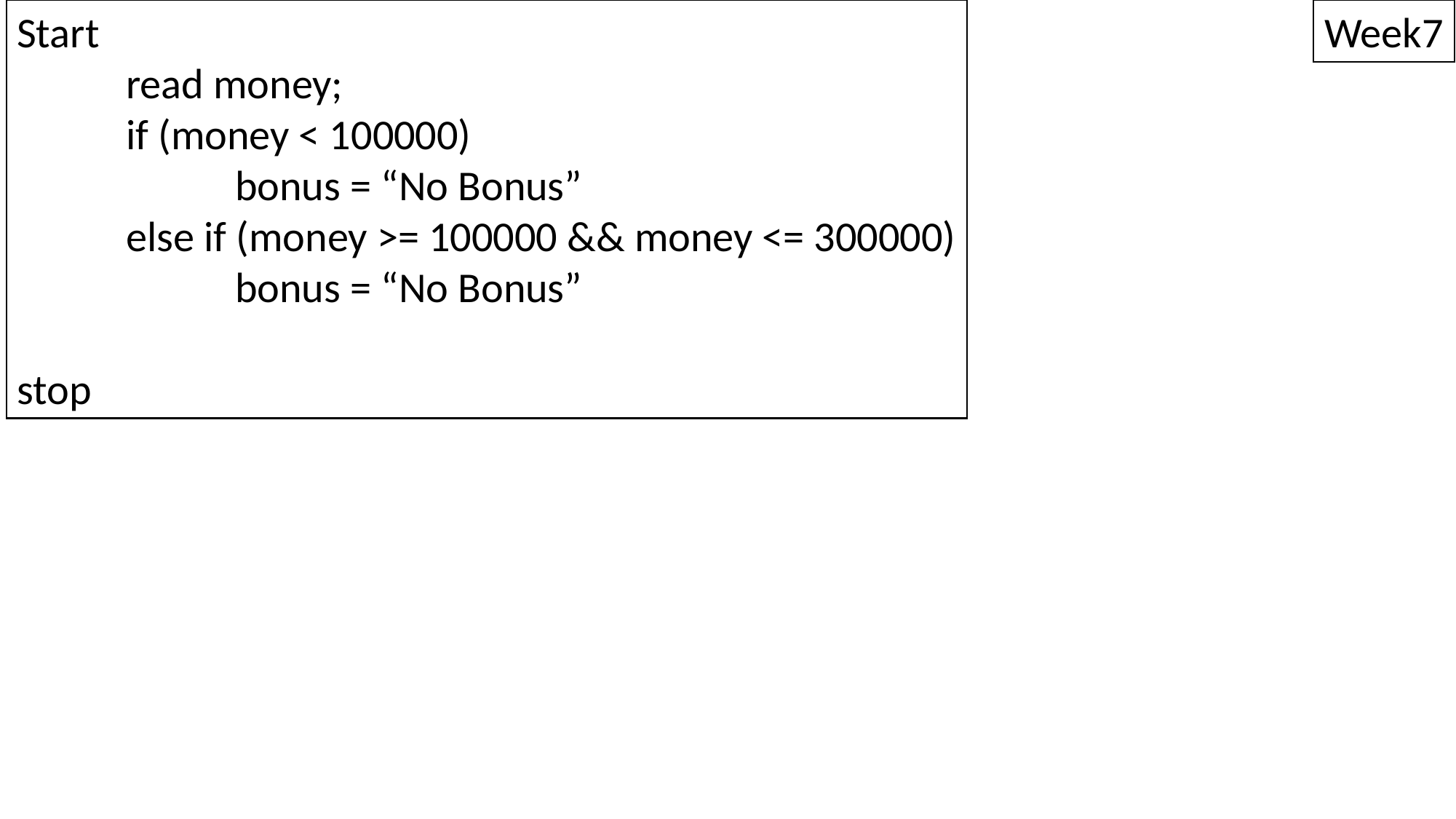

Start
	read money;
	if (money < 100000)
		bonus = “No Bonus”
	else if (money >= 100000 && money <= 300000)
		bonus = “No Bonus”

stop
Week7